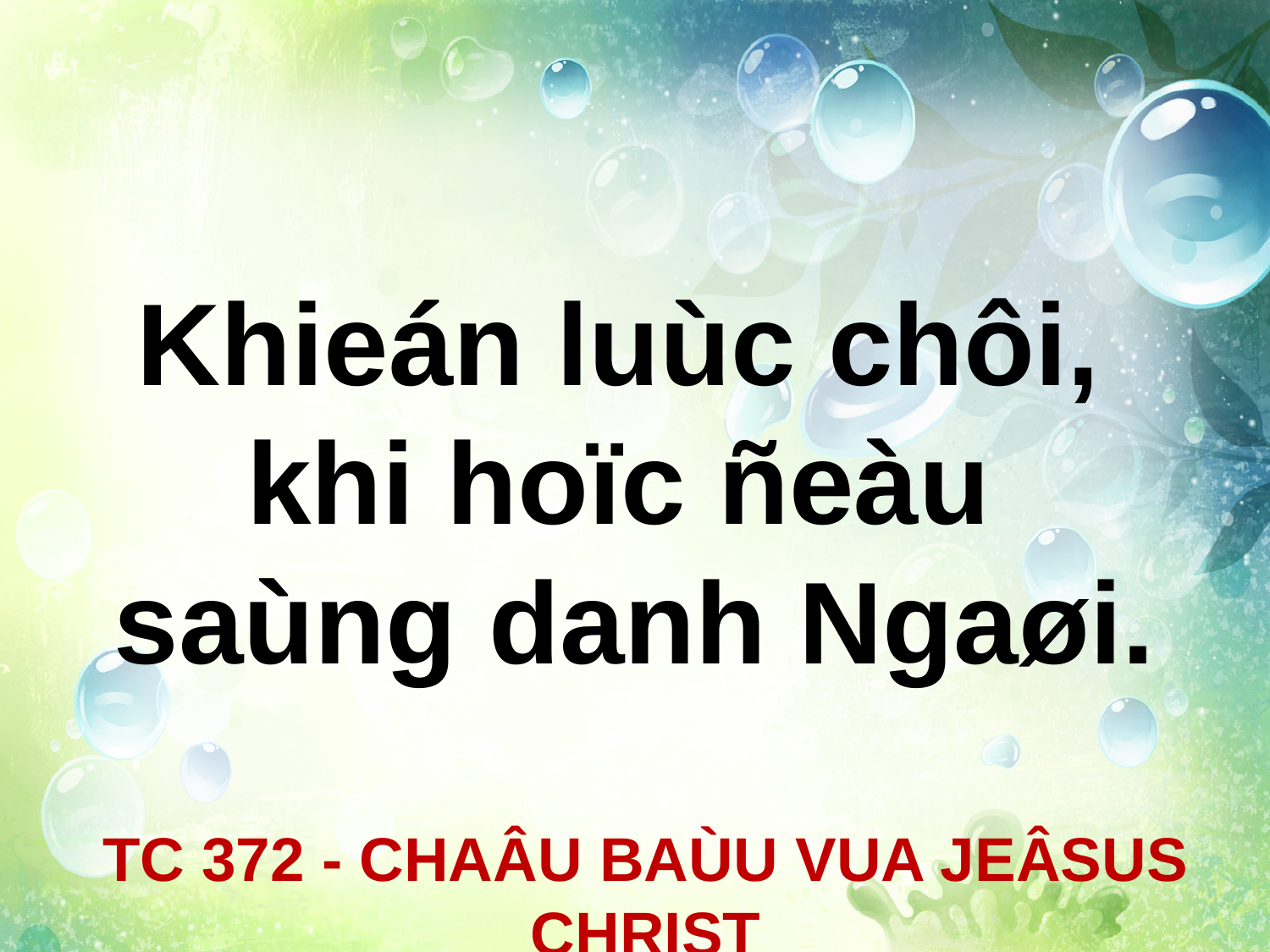

Khieán luùc chôi,
khi hoïc ñeàu
saùng danh Ngaøi.
TC 372 - CHAÂU BAÙU VUA JEÂSUS CHRIST